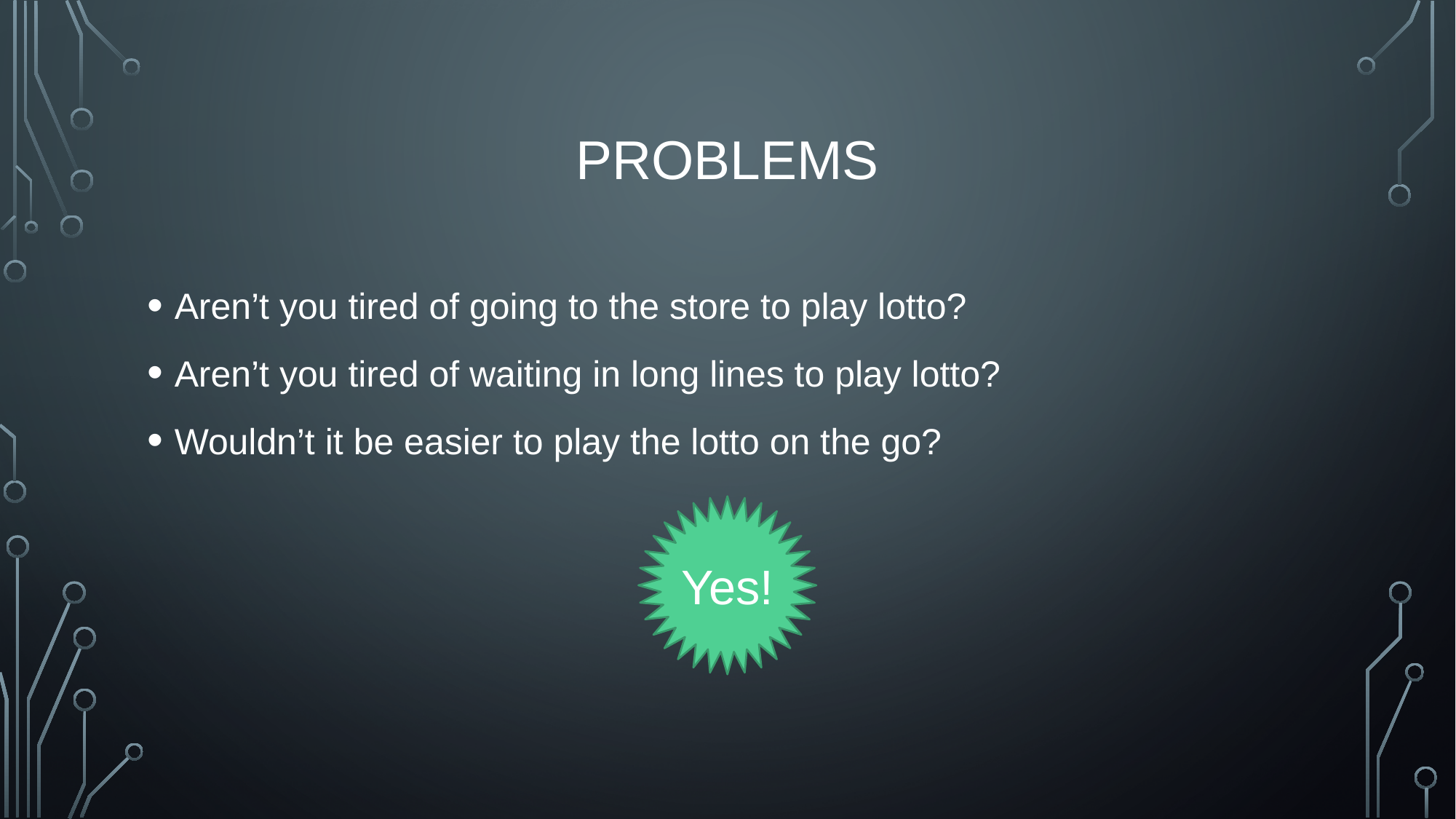

# Problems
Aren’t you tired of going to the store to play lotto?
Aren’t you tired of waiting in long lines to play lotto?
Wouldn’t it be easier to play the lotto on the go?

Yes!